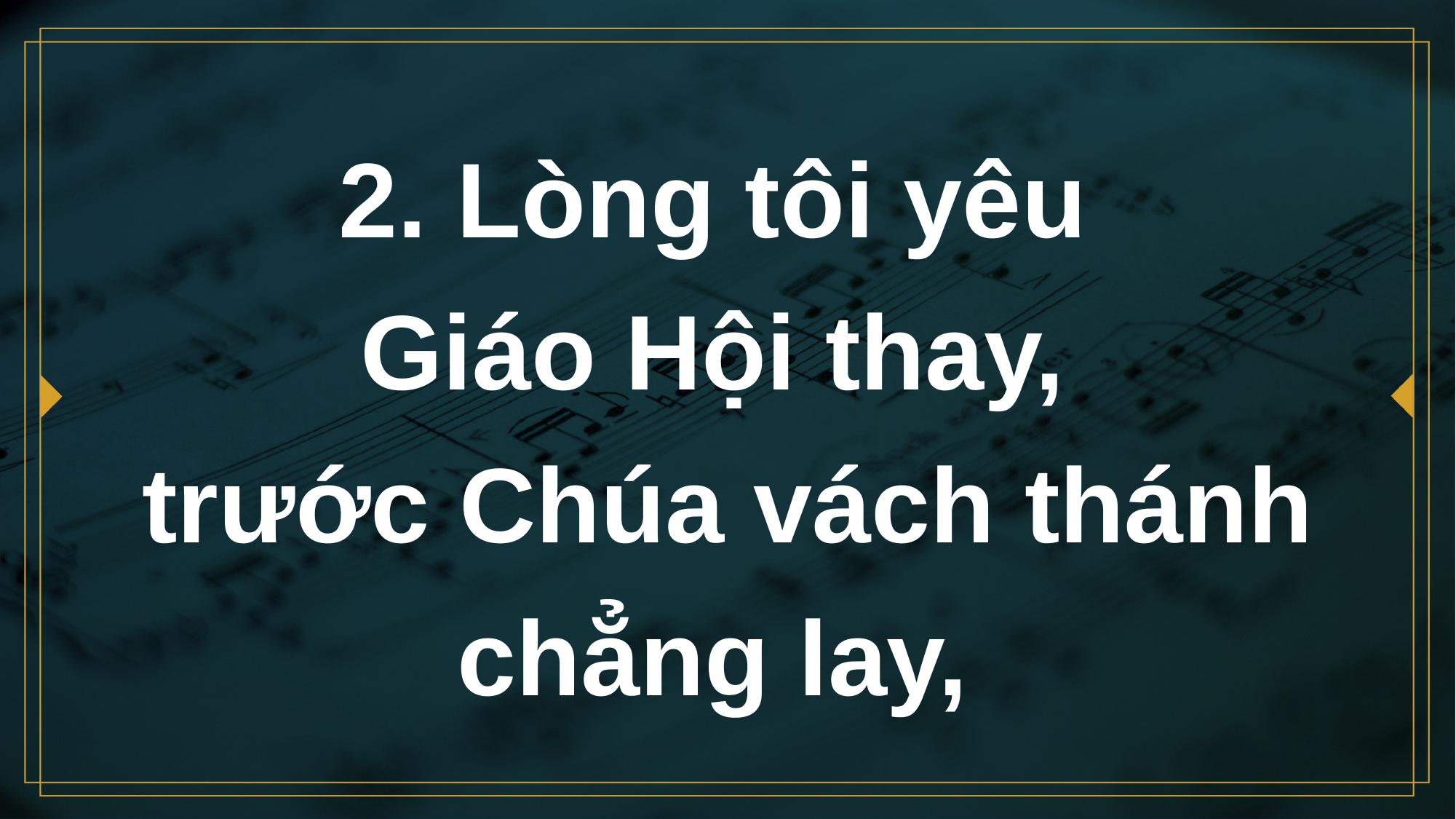

# 2. Lòng tôi yêu Giáo Hội thay, trước Chúa vách thánh chẳng lay,